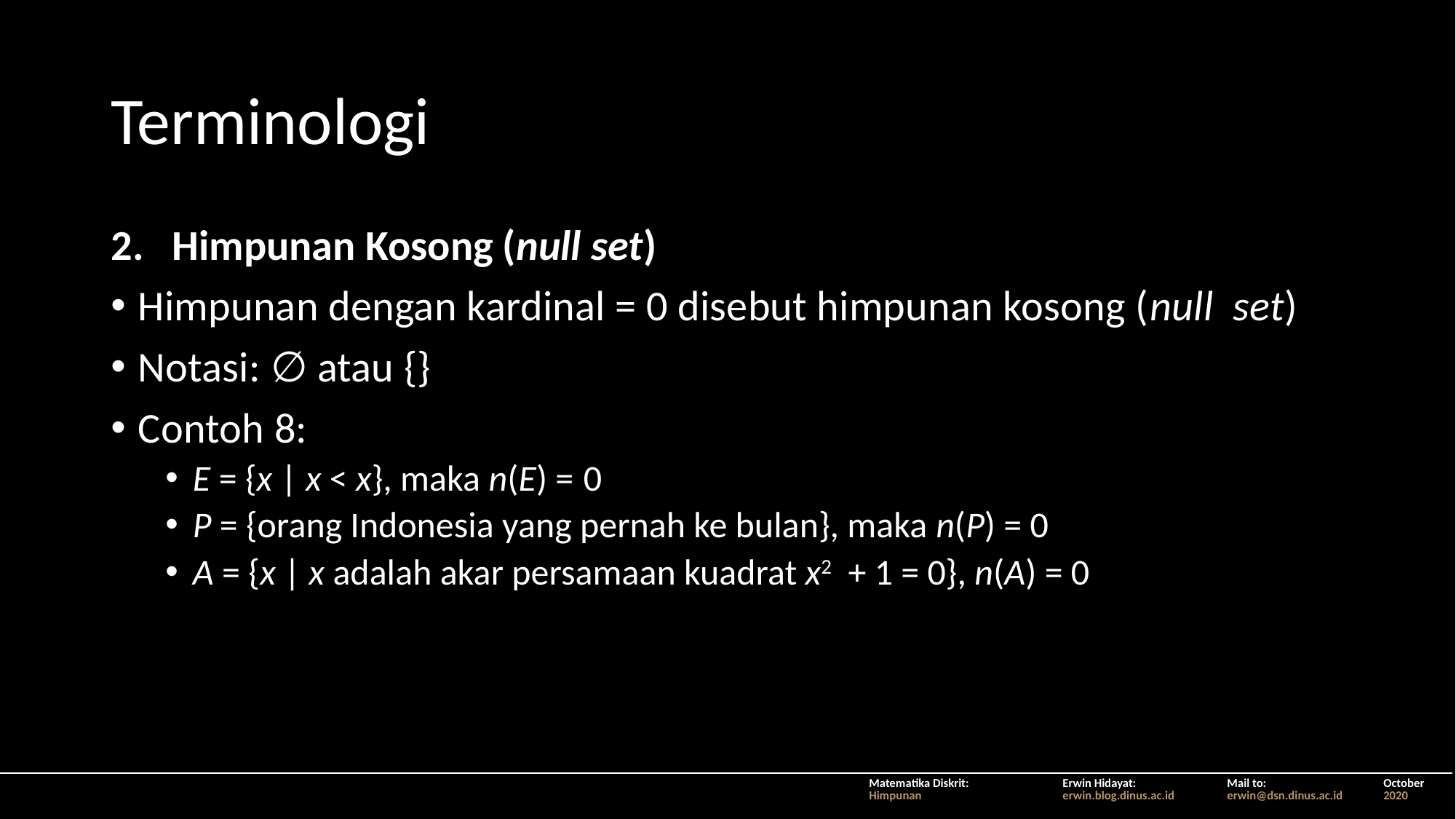

# Terminologi
Himpunan Kosong (null set)
Himpunan dengan kardinal = 0 disebut himpunan kosong (null  set)
Notasi: ∅ atau {}
Contoh 8:
E = {x | x < x}, maka n(E) = 0
P = {orang Indonesia yang pernah ke bulan}, maka n(P) = 0
A = {x | x adalah akar persamaan kuadrat x2  + 1 = 0}, n(A) = 0